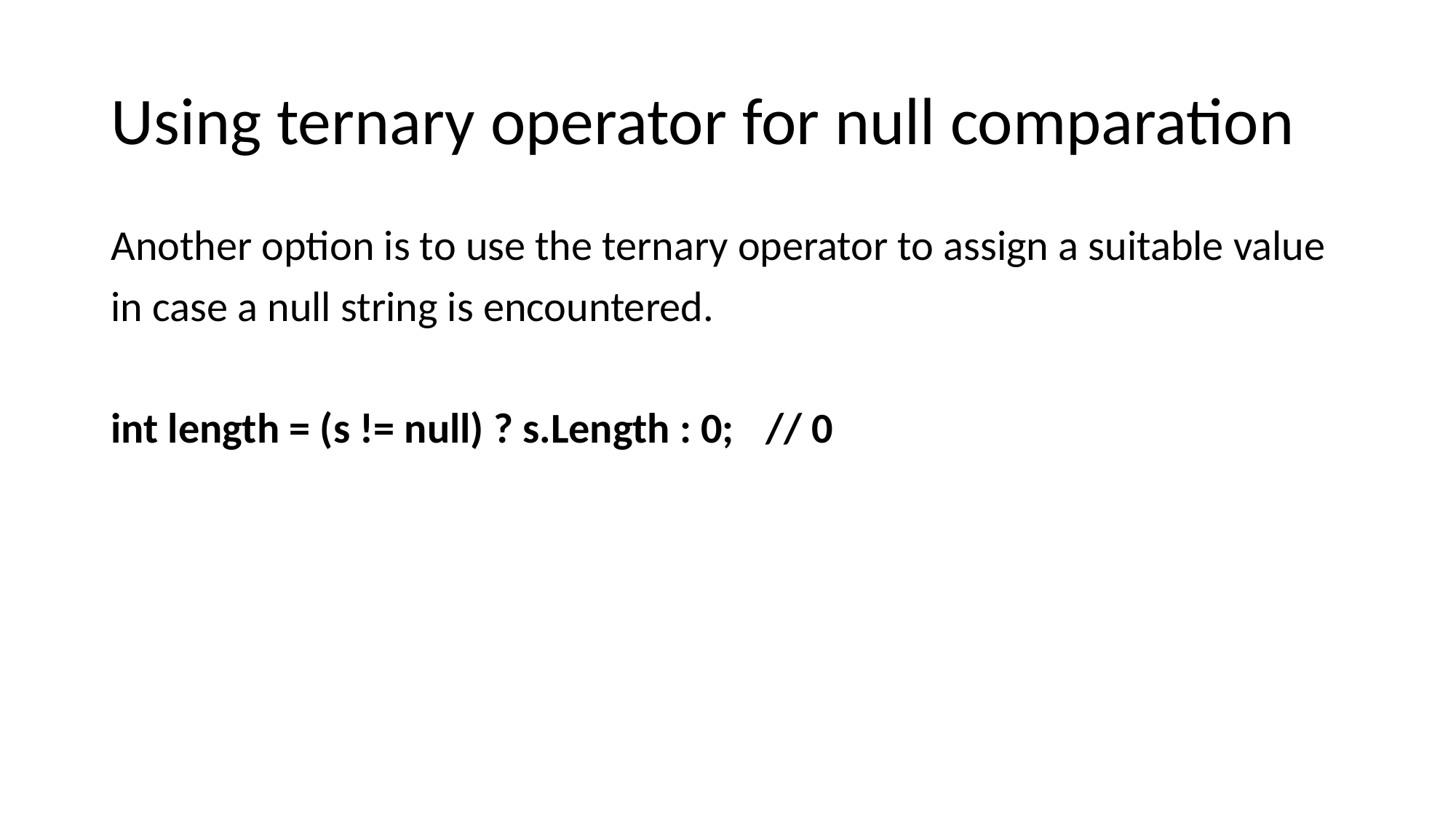

# Using ternary operator for null comparation
Another option is to use the ternary operator to assign a suitable value
in case a null string is encountered.

int length = (s != null) ? s.Length : 0; 	// 0